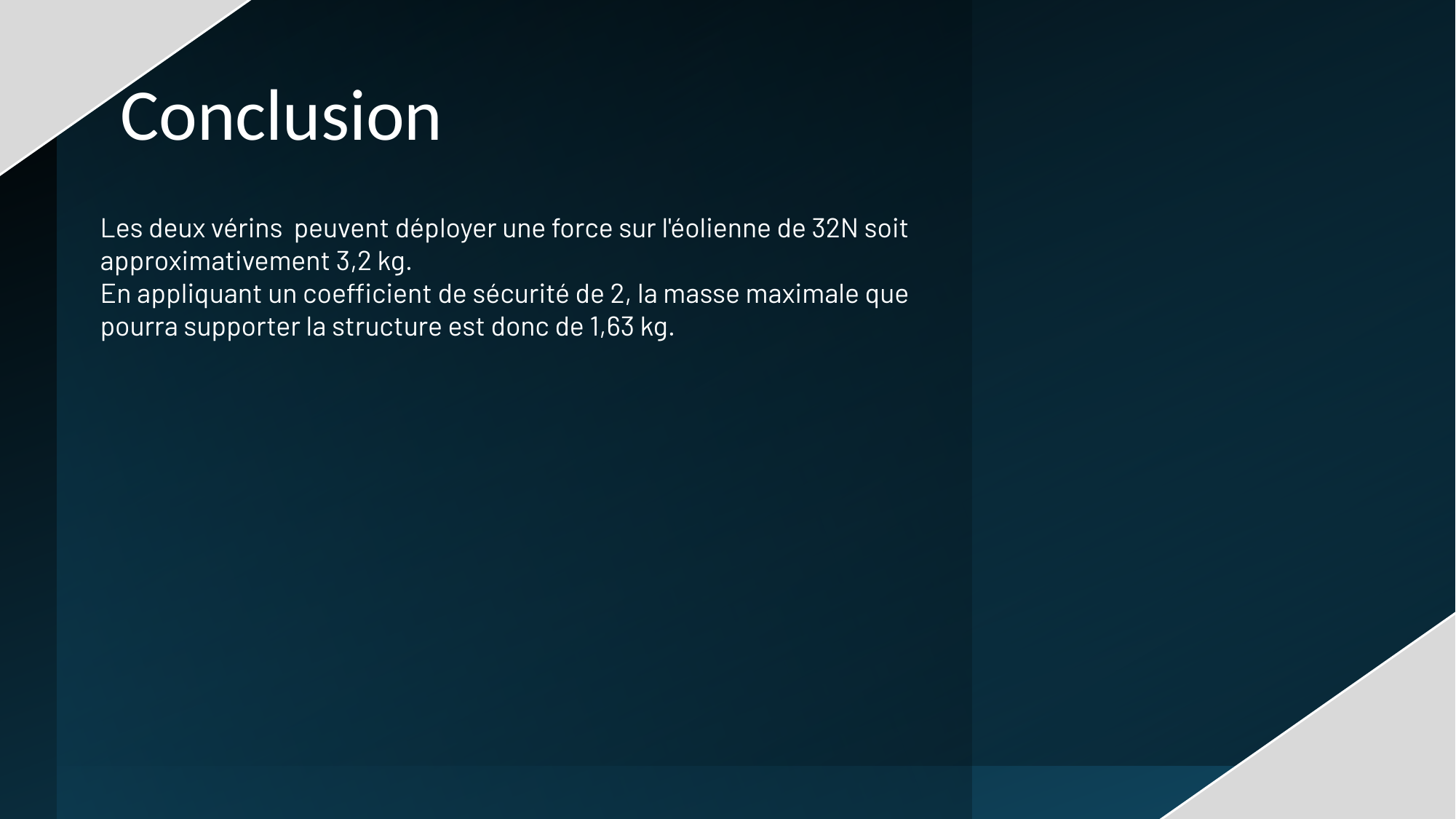

Conclusion
Les deux vérins  peuvent déployer une force sur l'éolienne de 32N soit approximativement 3,2 kg.
En appliquant un coefficient de sécurité de 2, la masse maximale que pourra supporter la structure est donc de 1,63 kg.